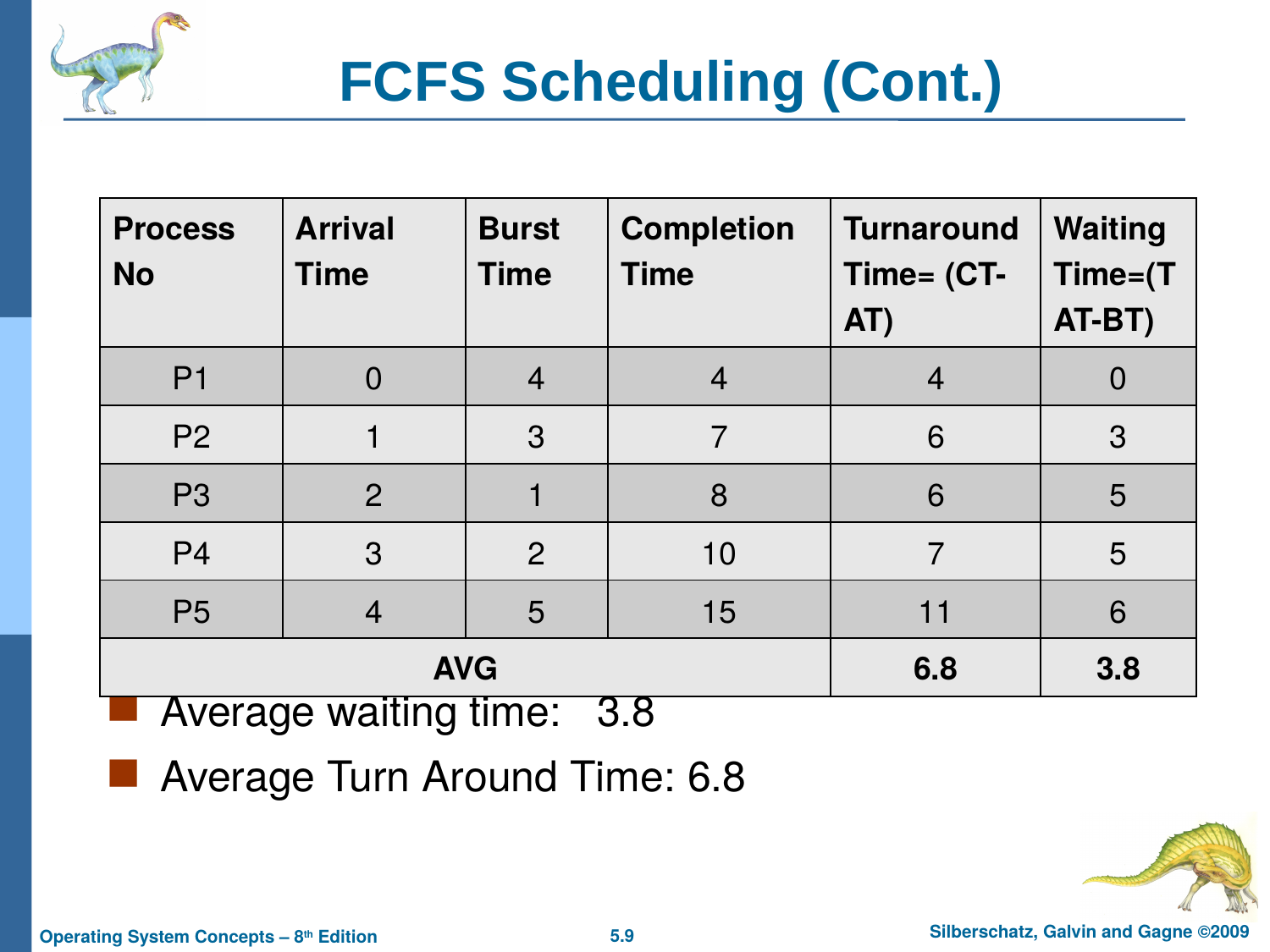

# FCFS Scheduling (Cont.)
| Process No | Arrival Time | Burst Time | Completion Time | Turnaround Time= (CT-AT) | Waiting Time=(TAT-BT) |
| --- | --- | --- | --- | --- | --- |
| P1 | 0 | 4 | 4 | 4 | 0 |
| P2 | 1 | 3 | 7 | 6 | 3 |
| P3 | 2 | 1 | 8 | 6 | 5 |
| P4 | 3 | 2 | 10 | 7 | 5 |
| P5 | 4 | 5 | 15 | 11 | 6 |
| AVG |  |  |  | 6.8 | 3.8 |

Average waiting time:   3.8
Average Turn Around Time: 6.8